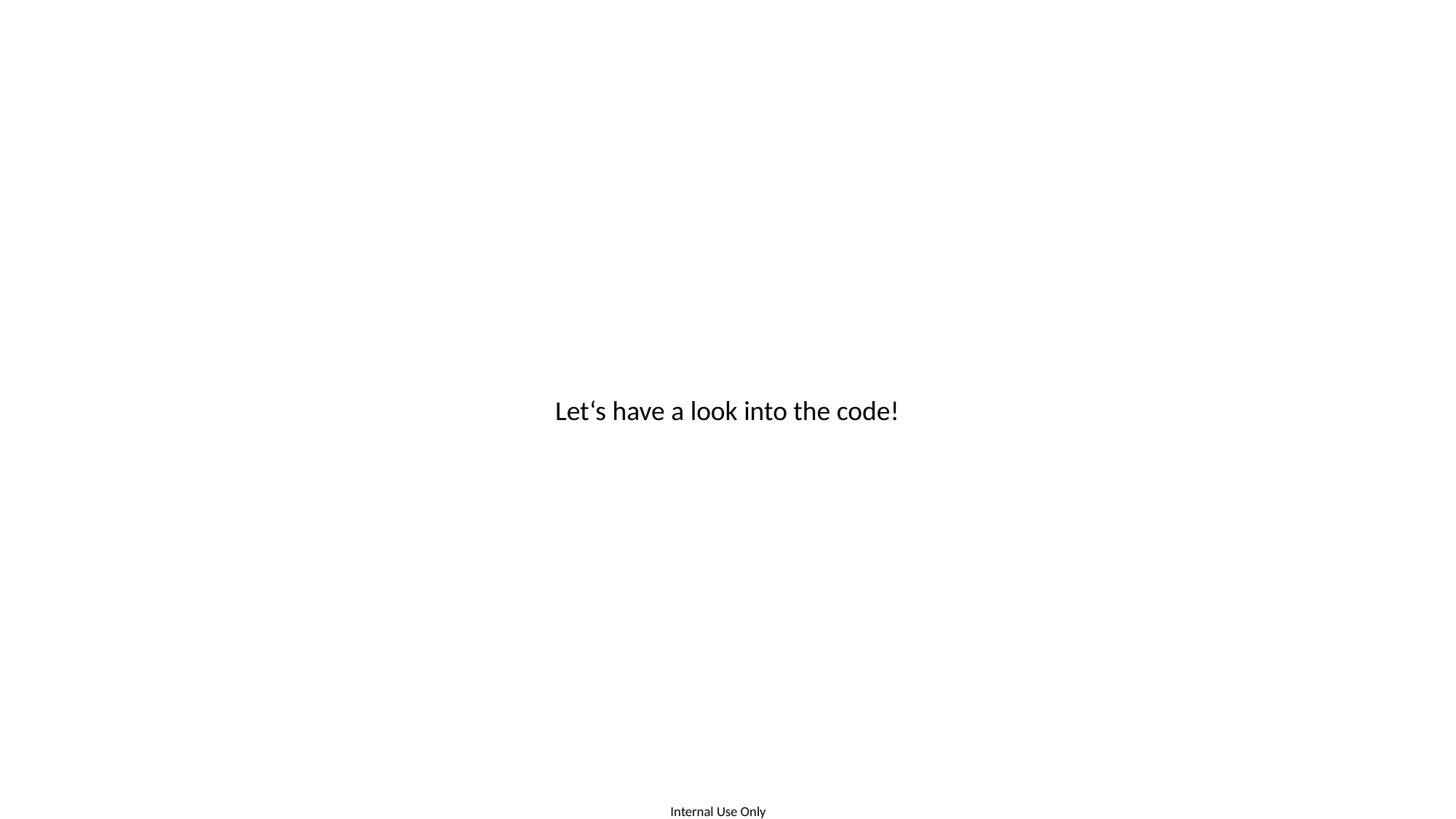

Let‘s have a look into the code!